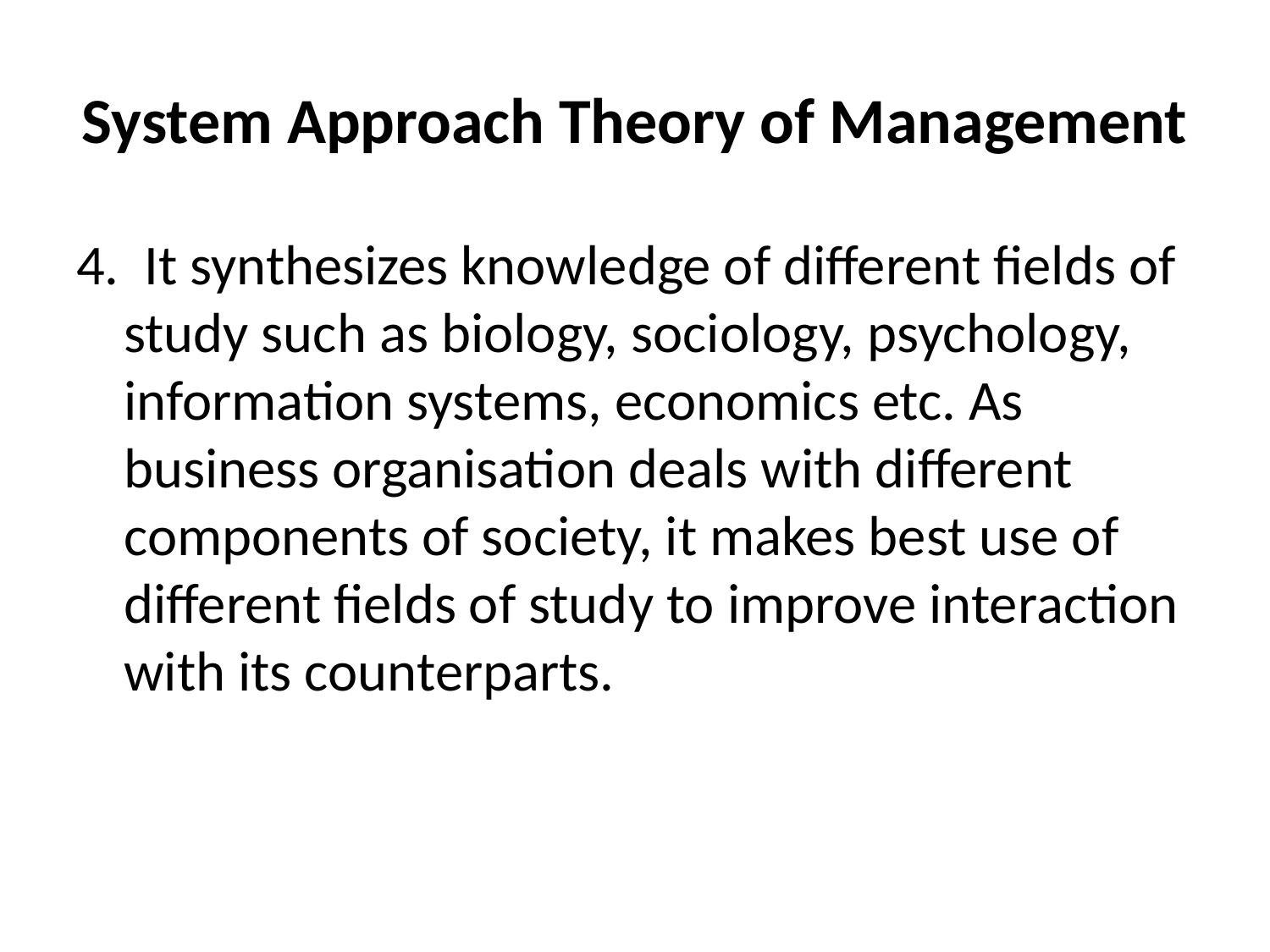

# System Approach Theory of Management
4.  It synthesizes knowledge of different fields of study such as biology, sociology, psychology, information systems, economics etc. As business organisation deals with different components of society, it makes best use of different fields of study to improve interaction with its counterparts.